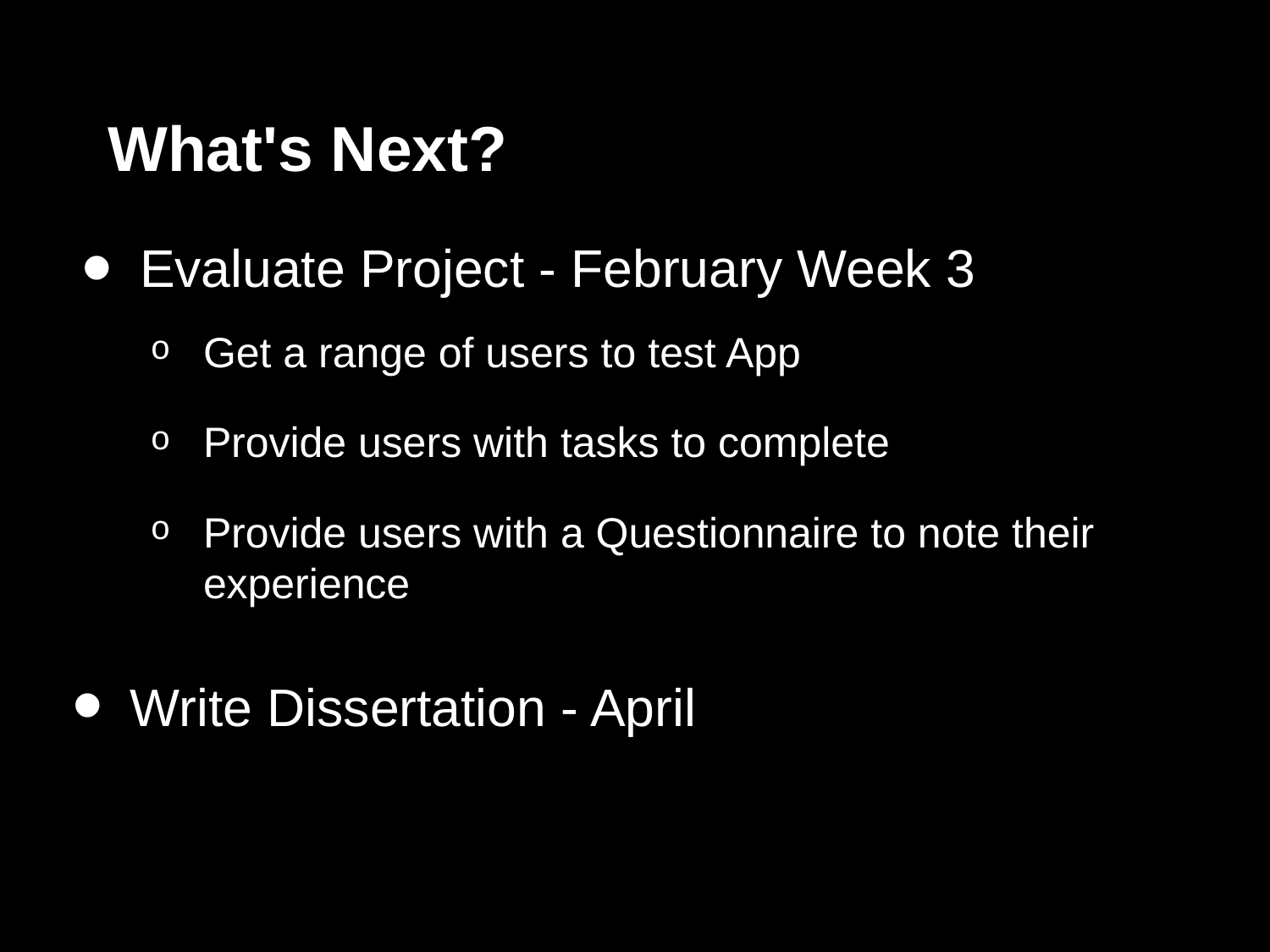

# What's Next?
Evaluate Project - February Week 3
Get a range of users to test App
Provide users with tasks to complete
Provide users with a Questionnaire to note their experience
Write Dissertation - April